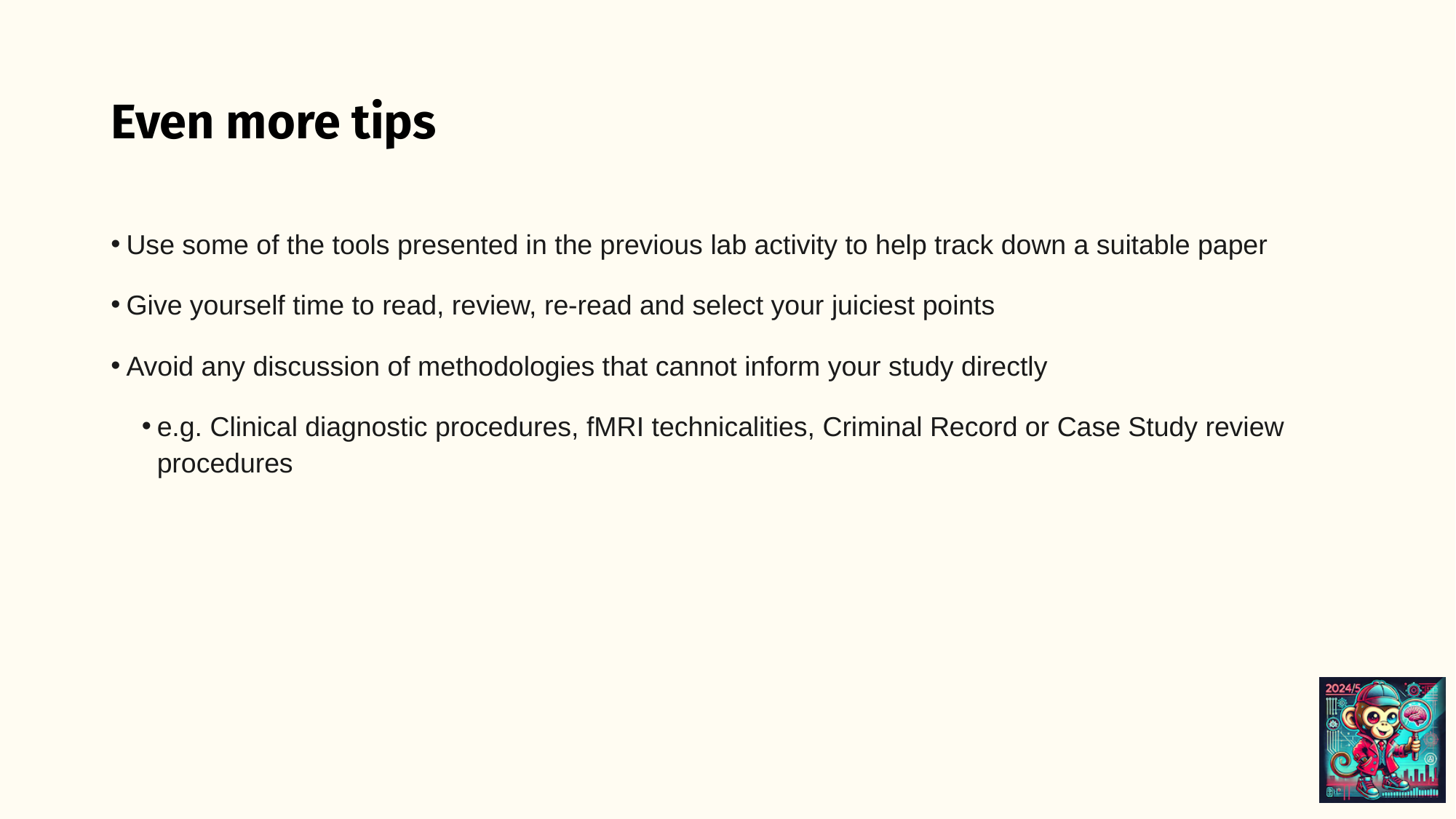

# Even more tips
Use some of the tools presented in the previous lab activity to help track down a suitable paper
Give yourself time to read, review, re-read and select your juiciest points
Avoid any discussion of methodologies that cannot inform your study directly
e.g. Clinical diagnostic procedures, fMRI technicalities, Criminal Record or Case Study review procedures